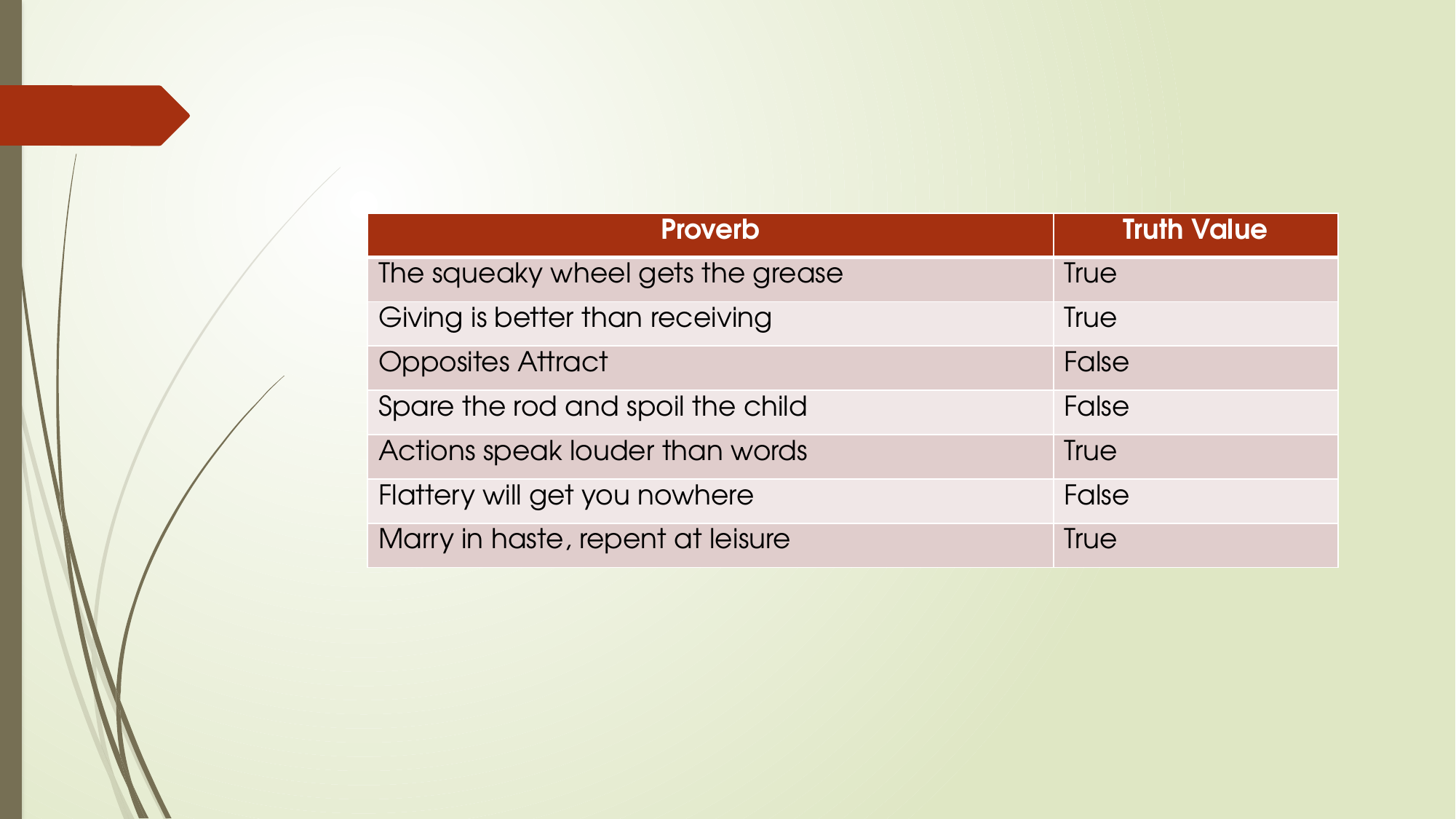

| Proverb | Truth Value |
| --- | --- |
| The squeaky wheel gets the grease | True |
| Giving is better than receiving | True |
| Opposites Attract | False |
| Spare the rod and spoil the child | False |
| Actions speak louder than words | True |
| Flattery will get you nowhere | False |
| Marry in haste, repent at leisure | True |